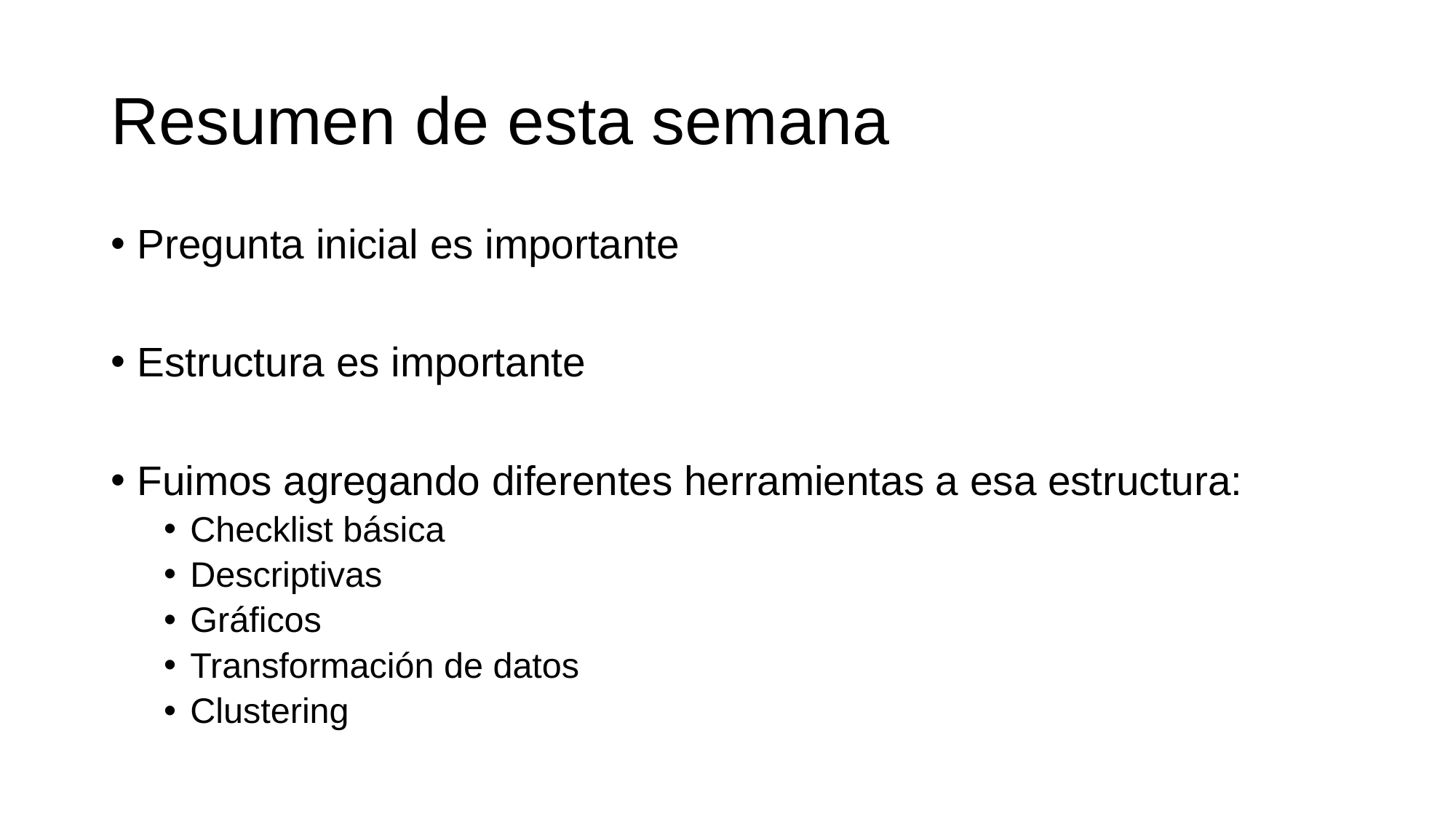

# Resumen de esta semana
Pregunta inicial es importante

Estructura es importante

Fuimos agregando diferentes herramientas a esa estructura:
Checklist básica
Descriptivas
Gráficos
Transformación de datos
Clustering